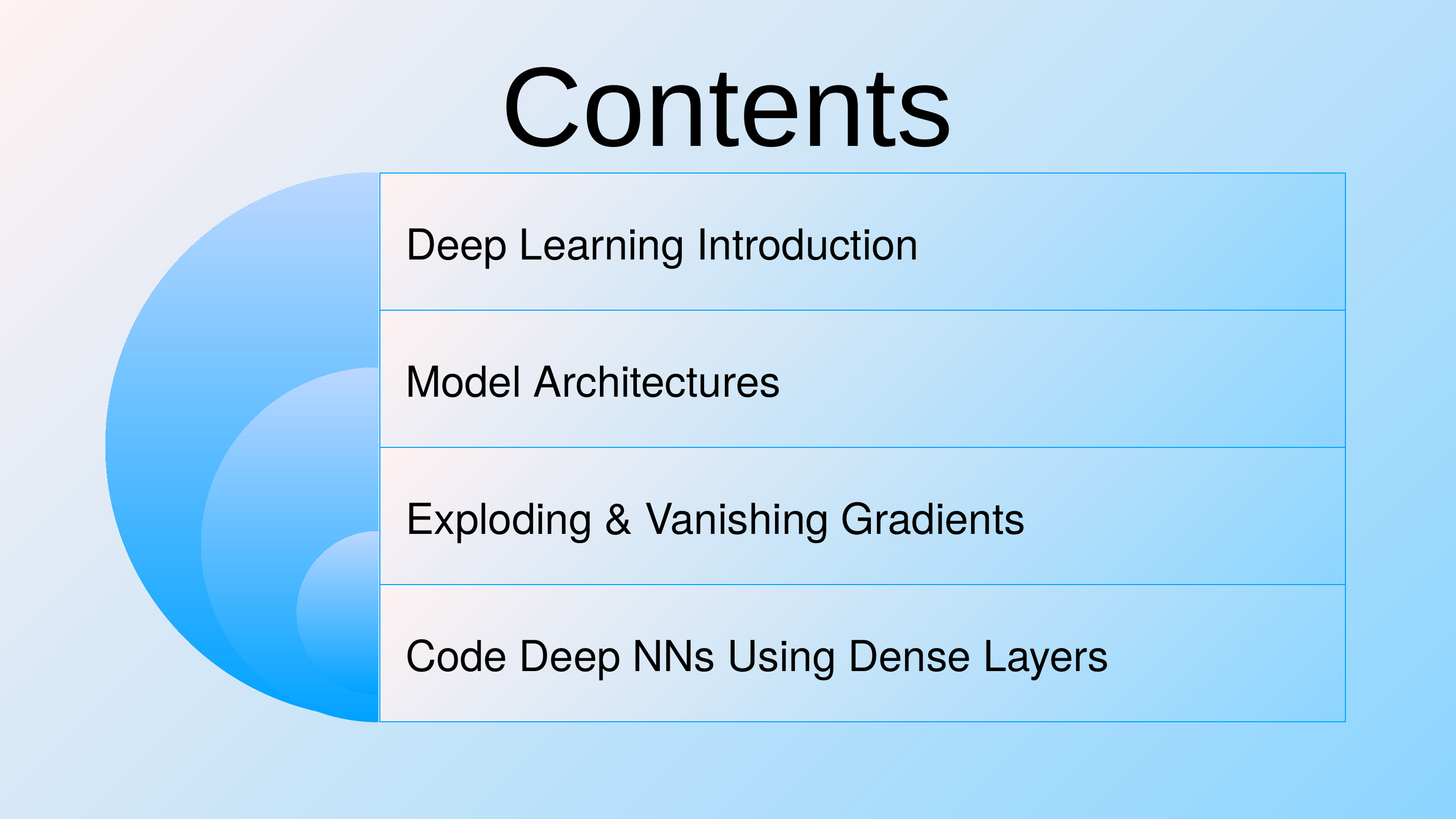

# Contents

| Deep Learning Introduction |
| --- |
| Model Architectures |
| Exploding & Vanishing Gradients |
| Code Deep NNs Using Dense Layers |